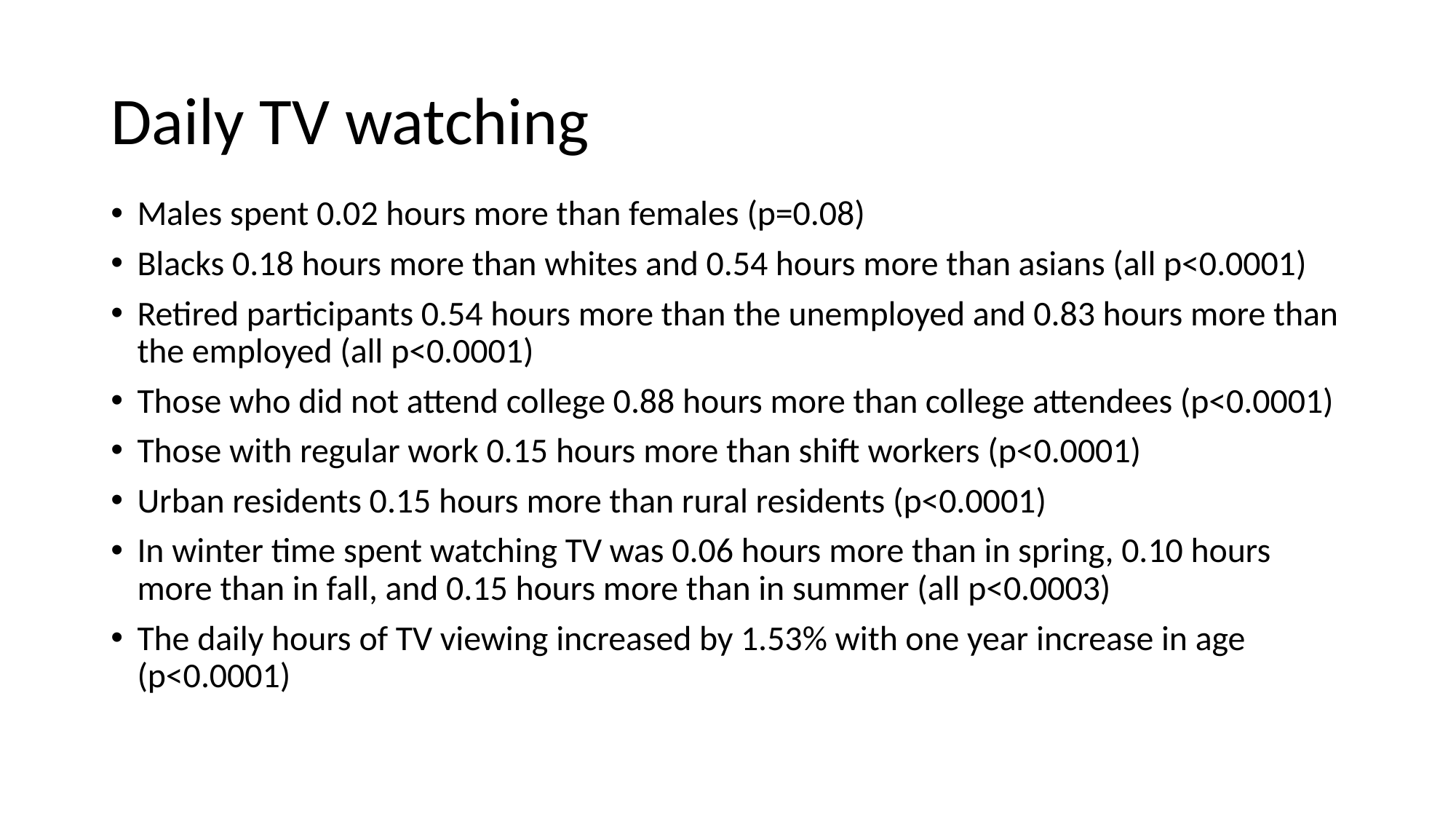

# Daily TV watching
Males spent 0.02 hours more than females (p=0.08)
Blacks 0.18 hours more than whites and 0.54 hours more than asians (all p<0.0001)
Retired participants 0.54 hours more than the unemployed and 0.83 hours more than the employed (all p<0.0001)
Those who did not attend college 0.88 hours more than college attendees (p<0.0001)
Those with regular work 0.15 hours more than shift workers (p<0.0001)
Urban residents 0.15 hours more than rural residents (p<0.0001)
In winter time spent watching TV was 0.06 hours more than in spring, 0.10 hours more than in fall, and 0.15 hours more than in summer (all p<0.0003)
The daily hours of TV viewing increased by 1.53% with one year increase in age (p<0.0001)